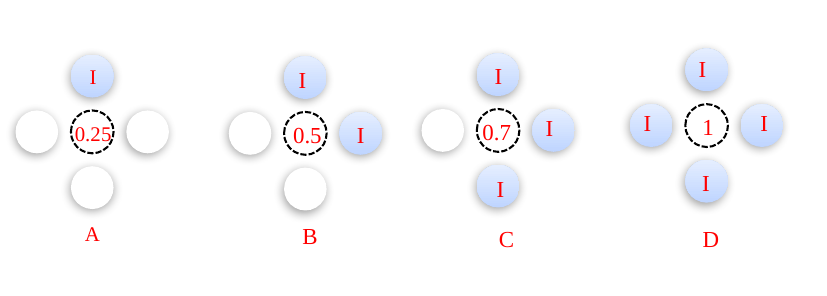

I

  I

  I

 1

  I

 I

  I

 0.7

  I

I

0.25

  I

 0.5

 I

B
A
C
D